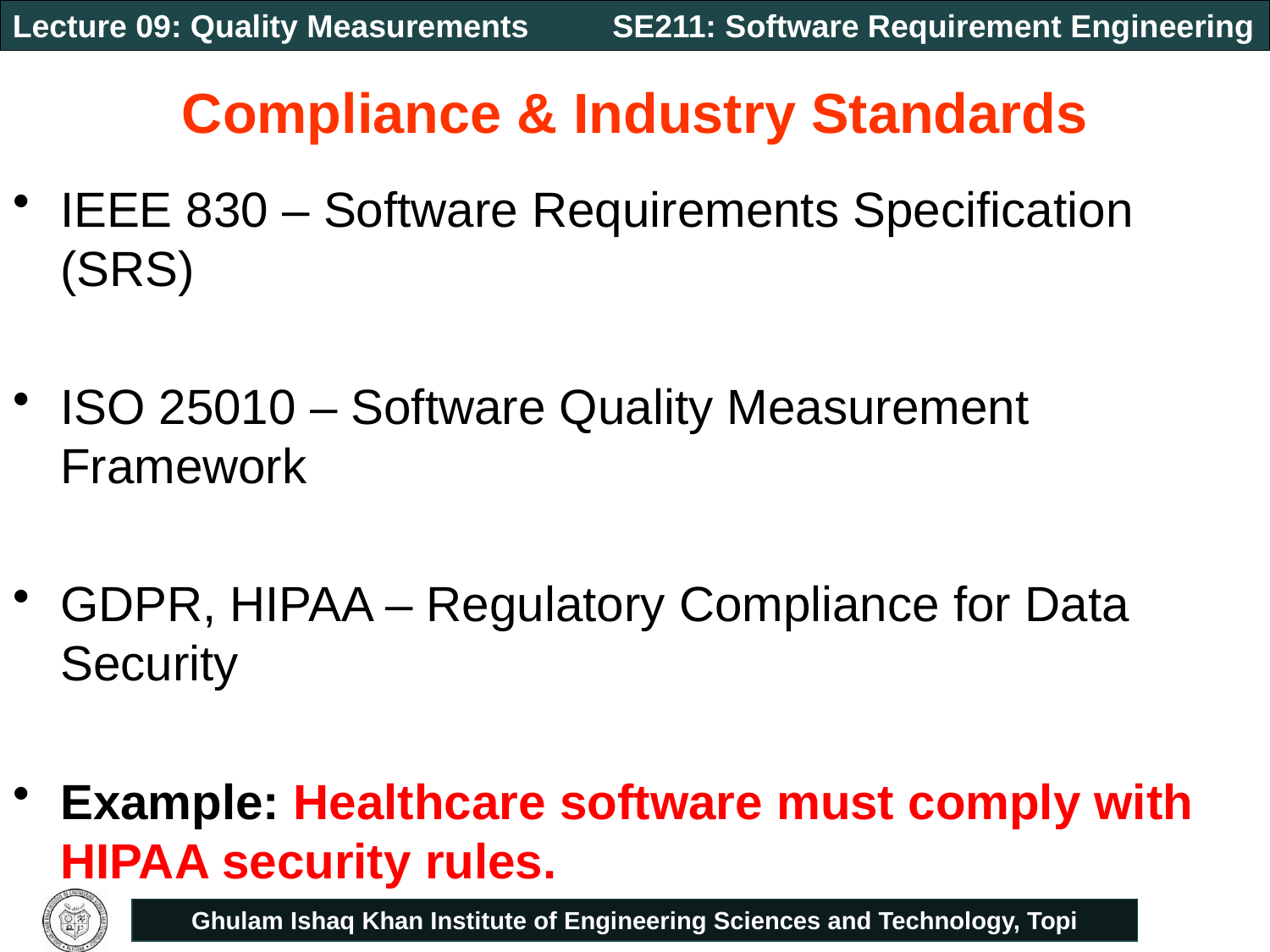

# Compliance & Industry Standards
IEEE 830 – Software Requirements Specification (SRS)

ISO 25010 – Software Quality Measurement Framework

GDPR, HIPAA – Regulatory Compliance for Data Security

Example: Healthcare software must comply with HIPAA security rules.